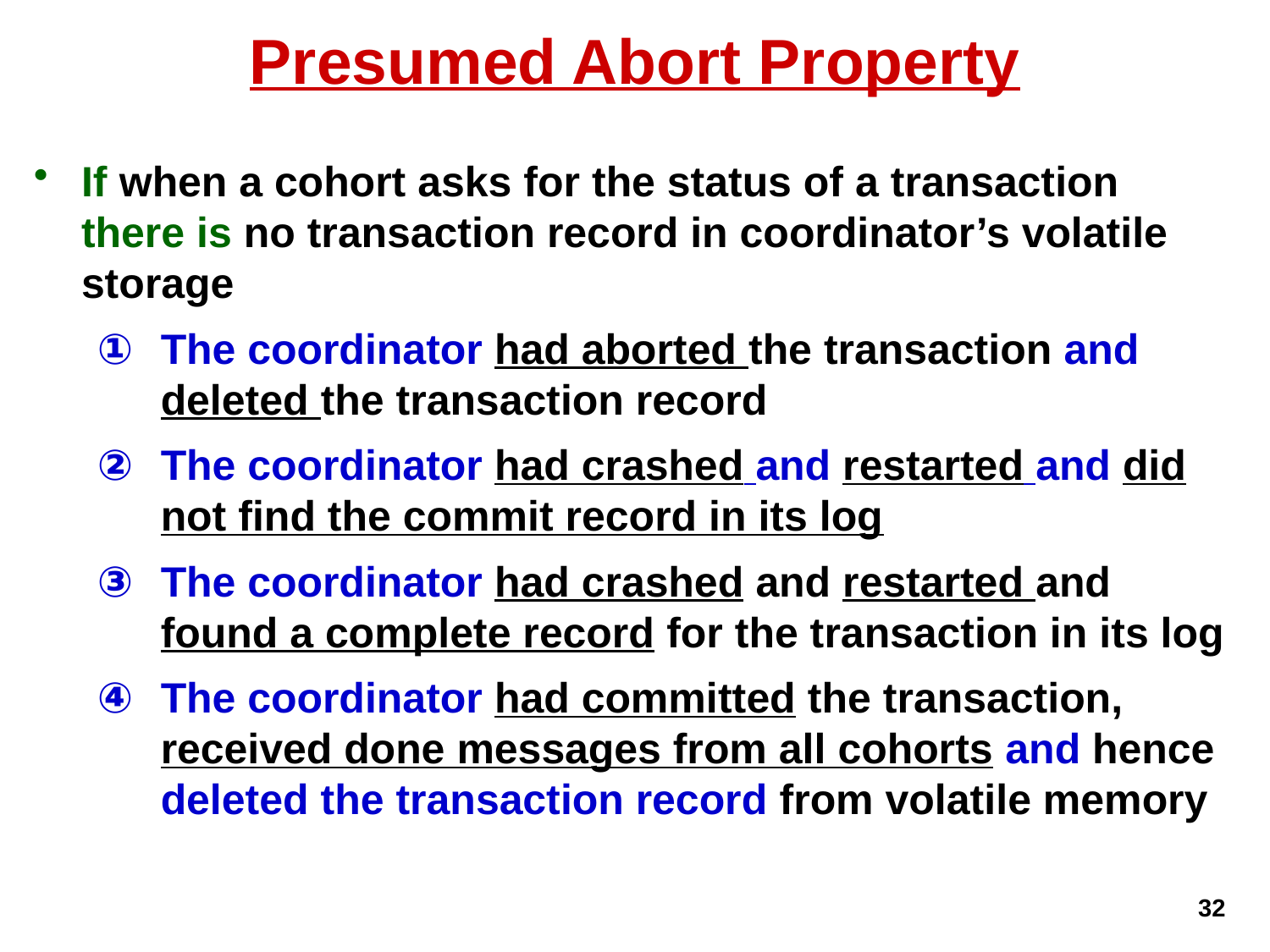

# Presumed Abort Property
If when a cohort asks for the status of a transaction there is no transaction record in coordinator’s volatile storage
The coordinator had aborted the transaction and deleted the transaction record
The coordinator had crashed and restarted and did not find the commit record in its log
The coordinator had crashed and restarted and found a complete record for the transaction in its log
The coordinator had committed the transaction, received done messages from all cohorts and hence deleted the transaction record from volatile memory
32